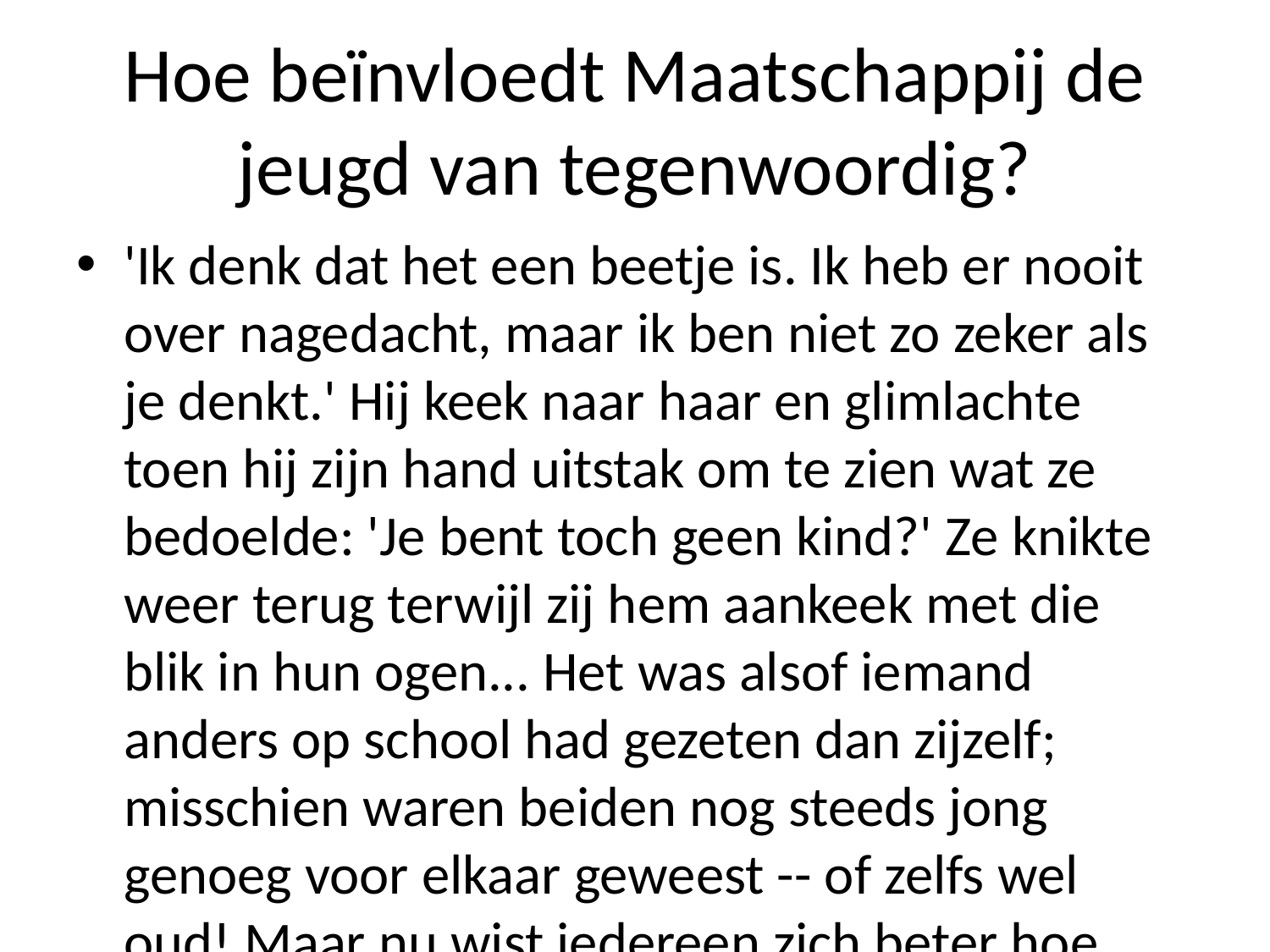

# Hoe beïnvloedt Maatschappij de jeugd van tegenwoordig?
'Ik denk dat het een beetje is. Ik heb er nooit over nagedacht, maar ik ben niet zo zeker als je denkt.' Hij keek naar haar en glimlachte toen hij zijn hand uitstak om te zien wat ze bedoelde: 'Je bent toch geen kind?' Ze knikte weer terug terwijl zij hem aankeek met die blik in hun ogen... Het was alsof iemand anders op school had gezeten dan zijzelf; misschien waren beiden nog steeds jong genoeg voor elkaar geweest -- of zelfs wel oud! Maar nu wist iedereen zich beter hoe ouder ook moest worden door middel daarvan leren omgaan zonder al iets aan zichzelf afscheurends uit angstdromen - zoals altijd wanneer kinderen bang werden omdat ouders hen zouden kwetsen (en soms erger). En wie zou daar ooit denken hebben kunnen gaan twijfelen hoeveel mensen dit soort dingen doen waar niemand weet waarom anderen ervan overtuigd raken geraakt bij deze gedachte-experimentele gedragingen ? De meeste volwassenen hadden immers zelf geleerd tot leven lang niets meer meegerept tegen